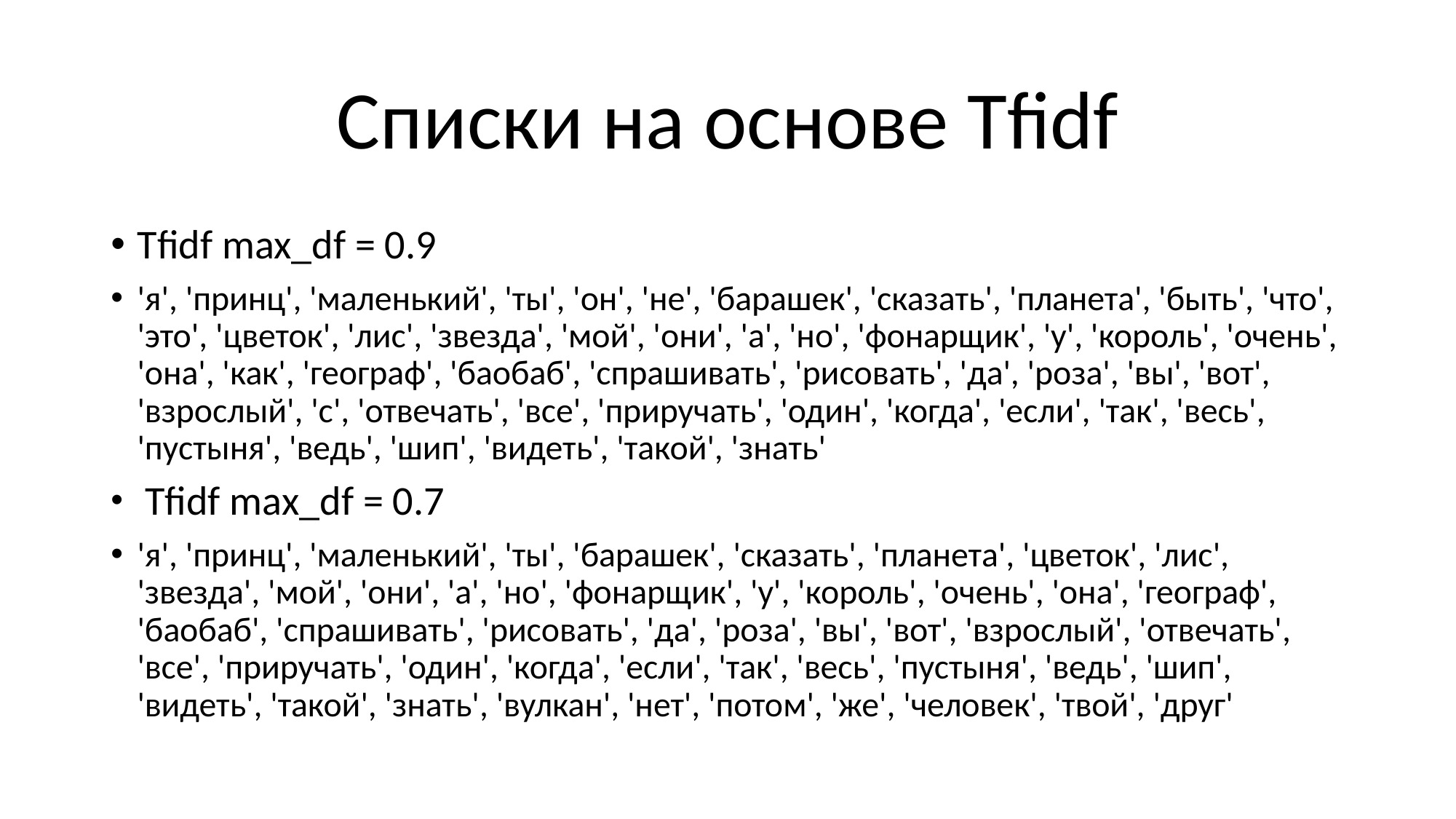

# Списки на основе Tfidf
Tfidf max_df = 0.9
'я', 'принц', 'маленький', 'ты', 'он', 'не', 'барашек', 'сказать', 'планета', 'быть', 'что', 'это', 'цветок', 'лис', 'звезда', 'мой', 'они', 'а', 'но', 'фонарщик', 'у', 'король', 'очень', 'она', 'как', 'географ', 'баобаб', 'спрашивать', 'рисовать', 'да', 'роза', 'вы', 'вот', 'взрослый', 'с', 'отвечать', 'все', 'приручать', 'один', 'когда', 'если', 'так', 'весь', 'пустыня', 'ведь', 'шип', 'видеть', 'такой', 'знать'
 Tfidf max_df = 0.7
'я', 'принц', 'маленький', 'ты', 'барашек', 'сказать', 'планета', 'цветок', 'лис', 'звезда', 'мой', 'они', 'а', 'но', 'фонарщик', 'у', 'король', 'очень', 'она', 'географ', 'баобаб', 'спрашивать', 'рисовать', 'да', 'роза', 'вы', 'вот', 'взрослый', 'отвечать', 'все', 'приручать', 'один', 'когда', 'если', 'так', 'весь', 'пустыня', 'ведь', 'шип', 'видеть', 'такой', 'знать', 'вулкан', 'нет', 'потом', 'же', 'человек', 'твой', 'друг'